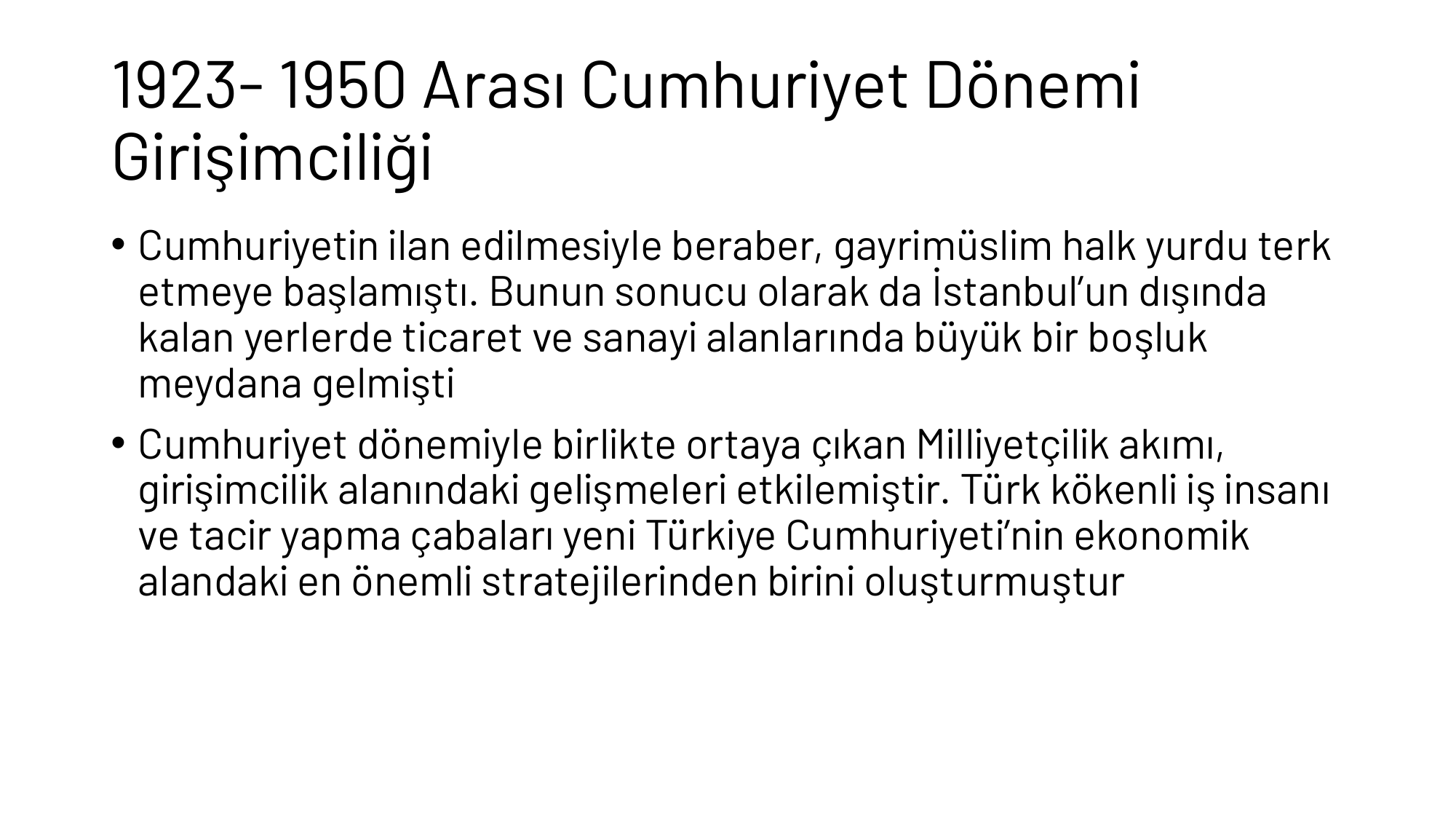

# 1923- 1950 Arası Cumhuriyet Dönemi Girişimciliği
Cumhuriyetin ilan edilmesiyle beraber, gayrimüslim halk yurdu terk etmeye başlamıştı. Bunun sonucu olarak da İstanbul’un dışında kalan yerlerde ticaret ve sanayi alanlarında büyük bir boşluk meydana gelmişti
Cumhuriyet dönemiyle birlikte ortaya çıkan Milliyetçilik akımı, girişimcilik alanındaki gelişmeleri etkilemiştir. Türk kökenli iş insanı ve tacir yapma çabaları yeni Türkiye Cumhuriyeti’nin ekonomik alandaki en önemli stratejilerinden birini oluşturmuştur